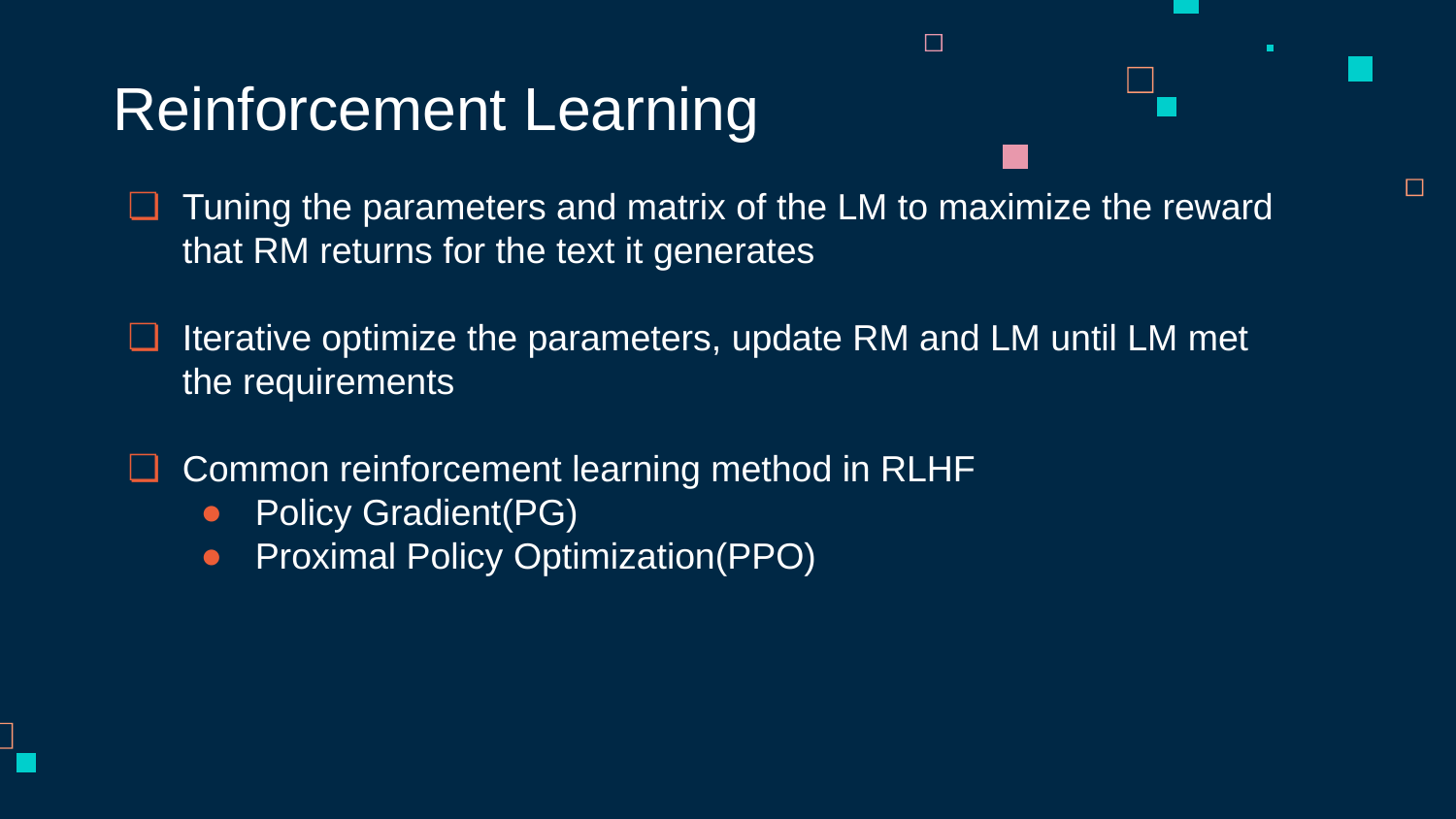

# Reinforcement Learning
Tuning the parameters and matrix of the LM to maximize the reward that RM returns for the text it generates

Iterative optimize the parameters, update RM and LM until LM met the requirements

Common reinforcement learning method in RLHF
Policy Gradient(PG)
Proximal Policy Optimization(PPO)